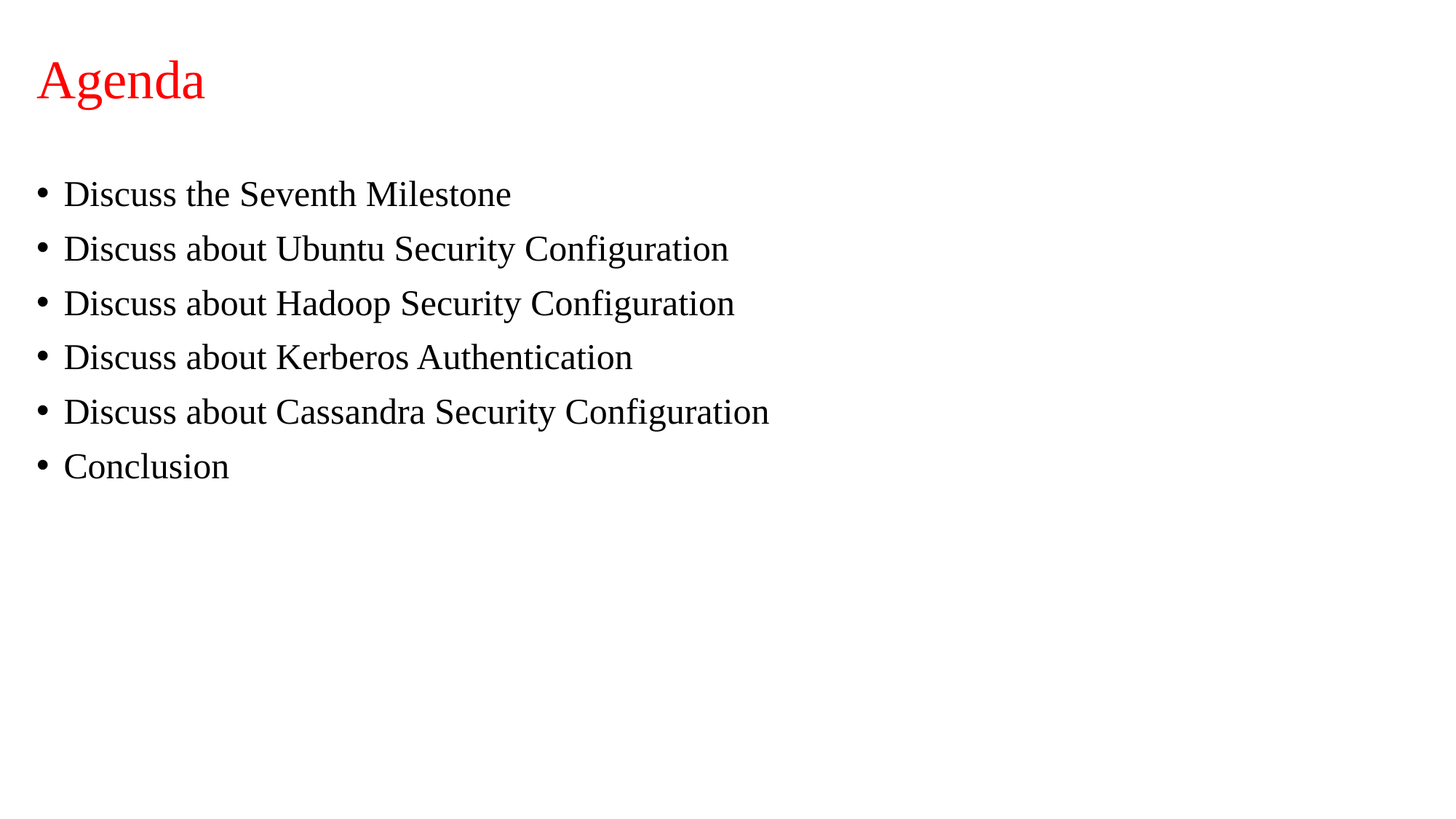

# Agenda
Discuss the Seventh Milestone
Discuss about Ubuntu Security Configuration
Discuss about Hadoop Security Configuration
Discuss about Kerberos Authentication
Discuss about Cassandra Security Configuration
Conclusion